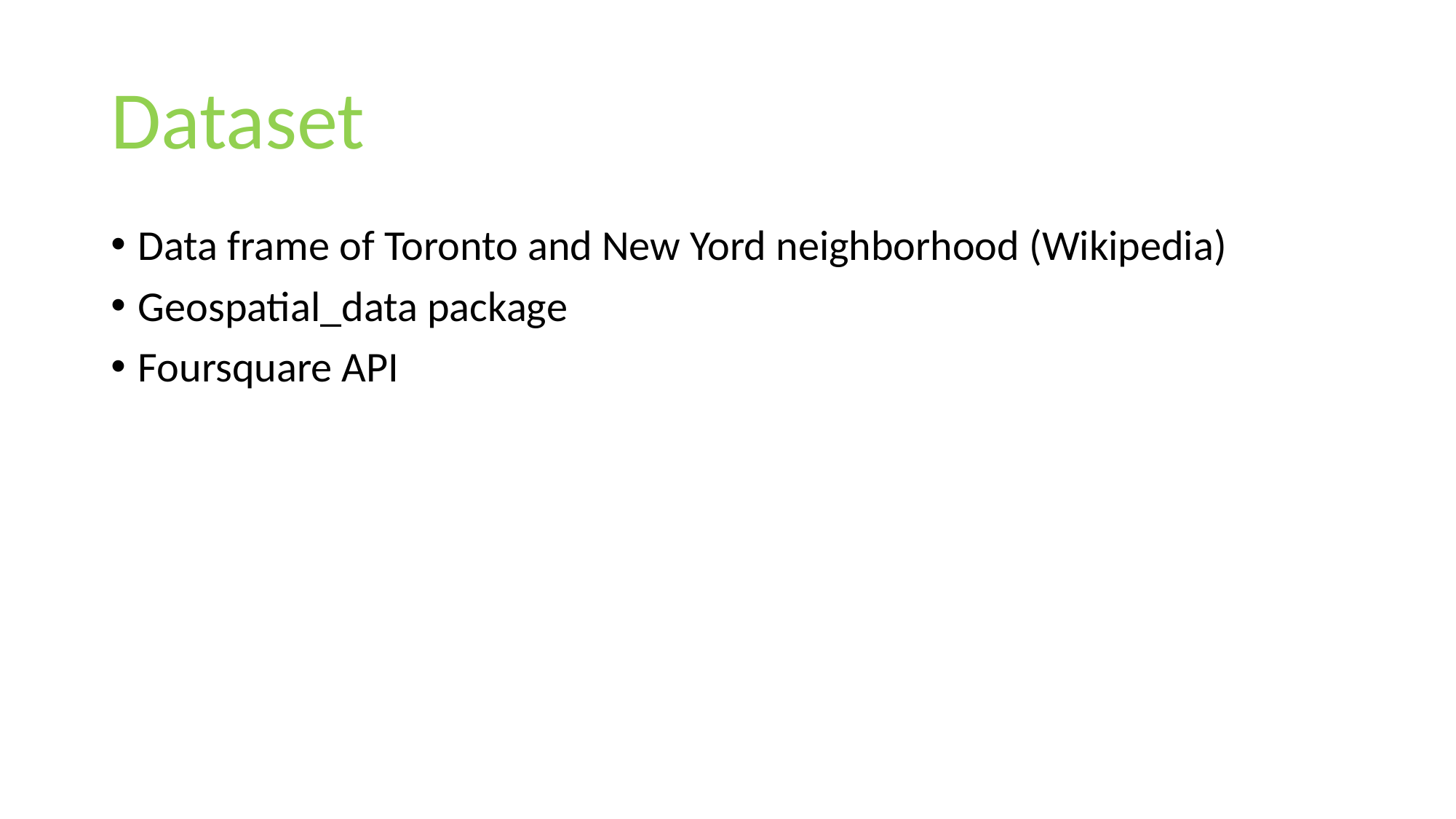

# Dataset
Data frame of Toronto and New Yord neighborhood (Wikipedia)
Geospatial_data package
Foursquare API